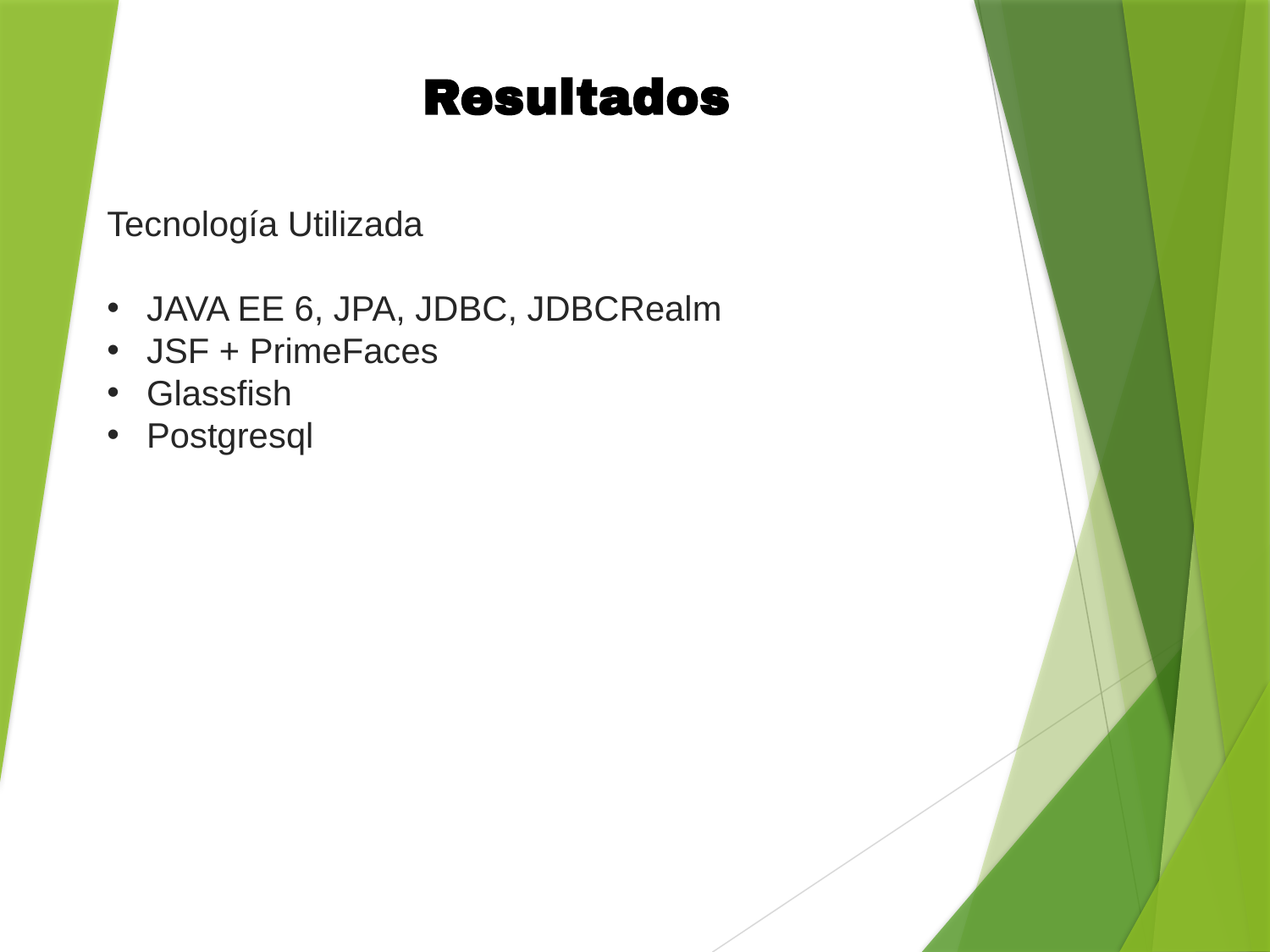

Resultados
Tecnología Utilizada

JAVA EE 6, JPA, JDBC, JDBCRealm
JSF + PrimeFaces
Glassfish
Postgresql